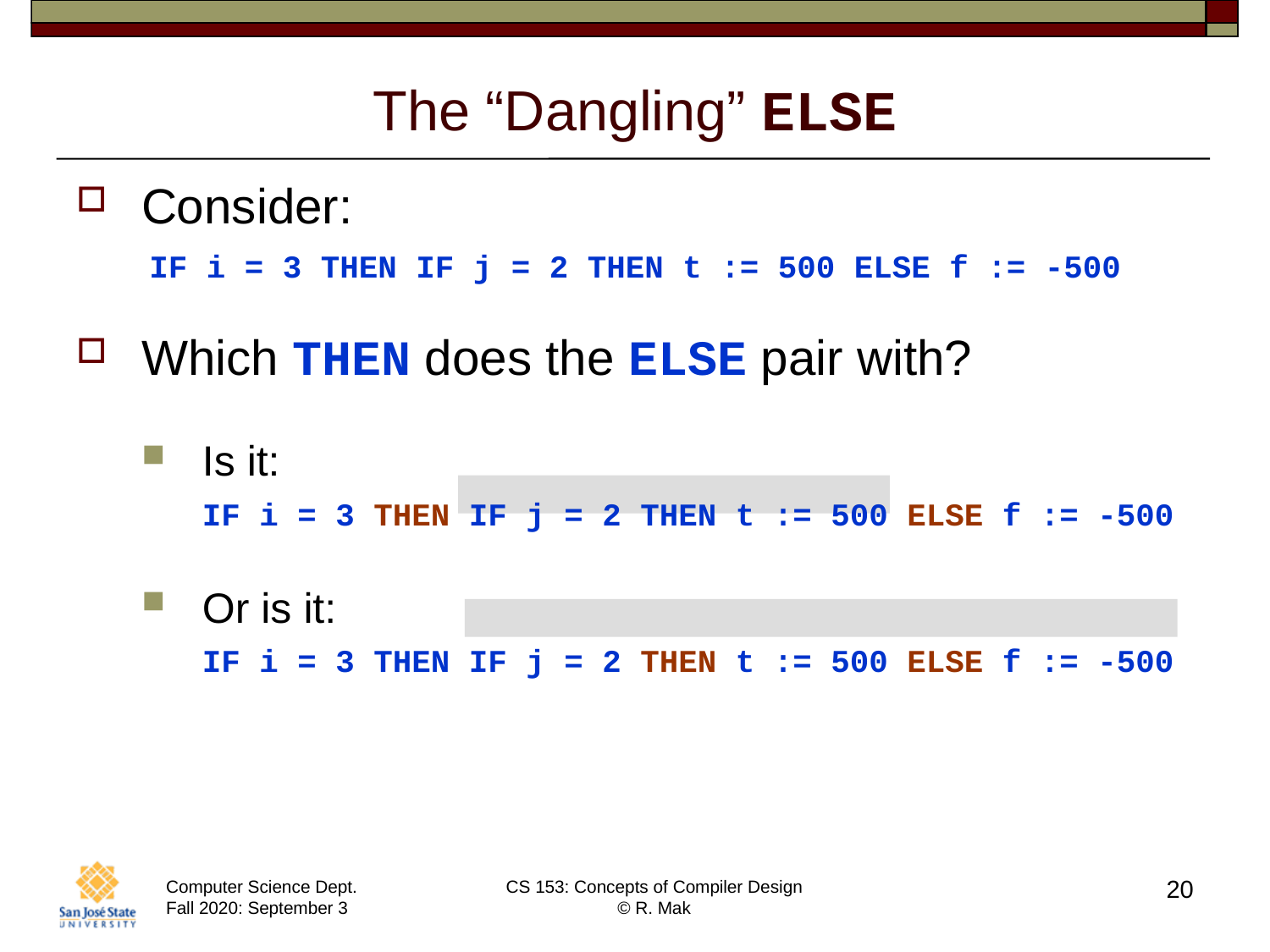

# The “Dangling” ELSE
Consider:

Which THEN does the ELSE pair with?

Is it:
IF i = 3 THEN IF j = 2 THEN t := 500 ELSE f := -500

Or is it:
IF i = 3 THEN IF j = 2 THEN t := 500 ELSE f := -500

IF i = 3 THEN IF j = 2 THEN t := 500 ELSE f := -500

20